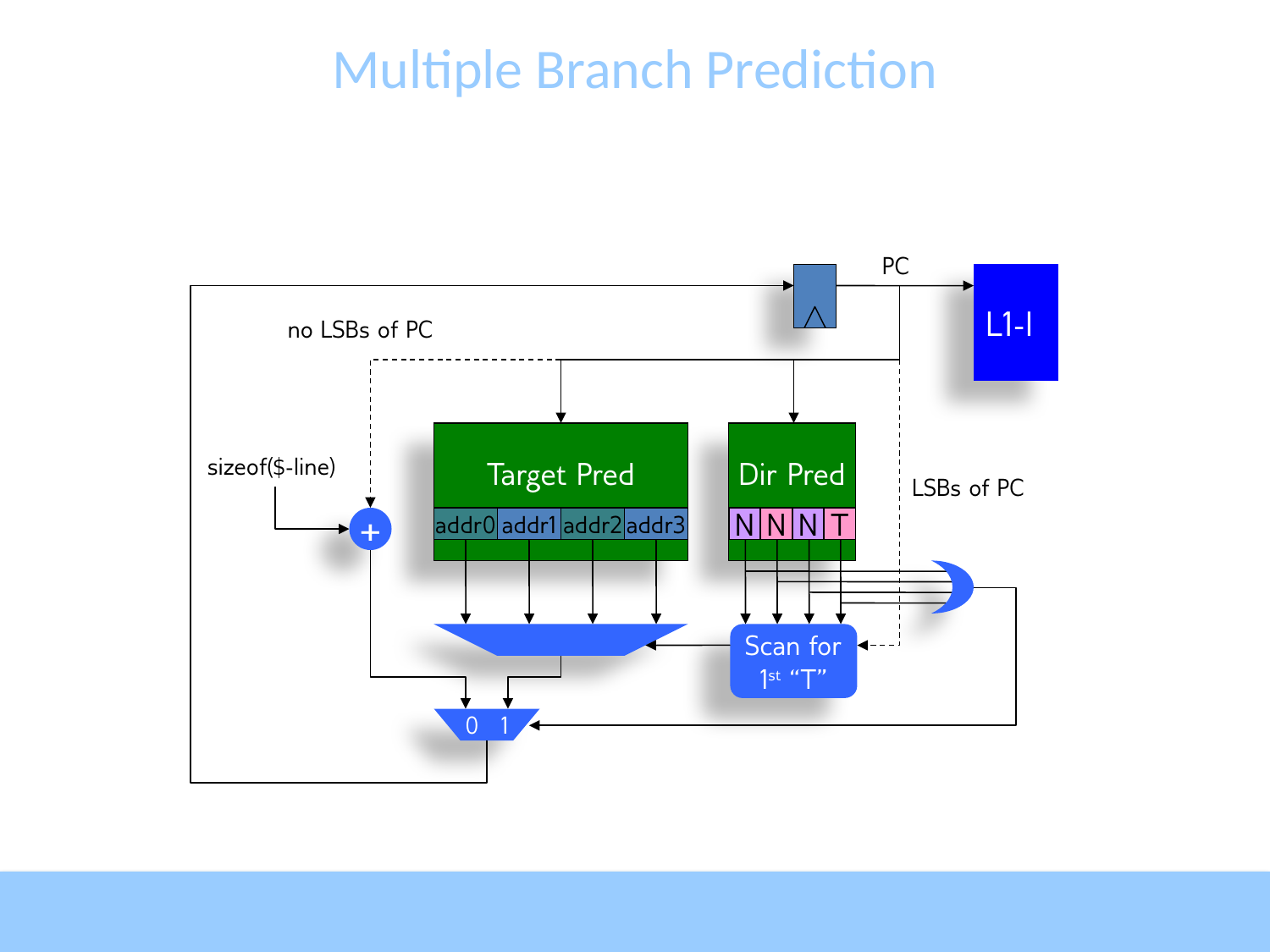

# Multiple Branch Prediction
PC

L1-I

no LSBs of PC

Target Pred

Dir Pred

sizeof($-line)
LSBs of PC

+
addr0
addr1
addr2
addr3
N
N
N
T

Scan for
1st “T”

0   1